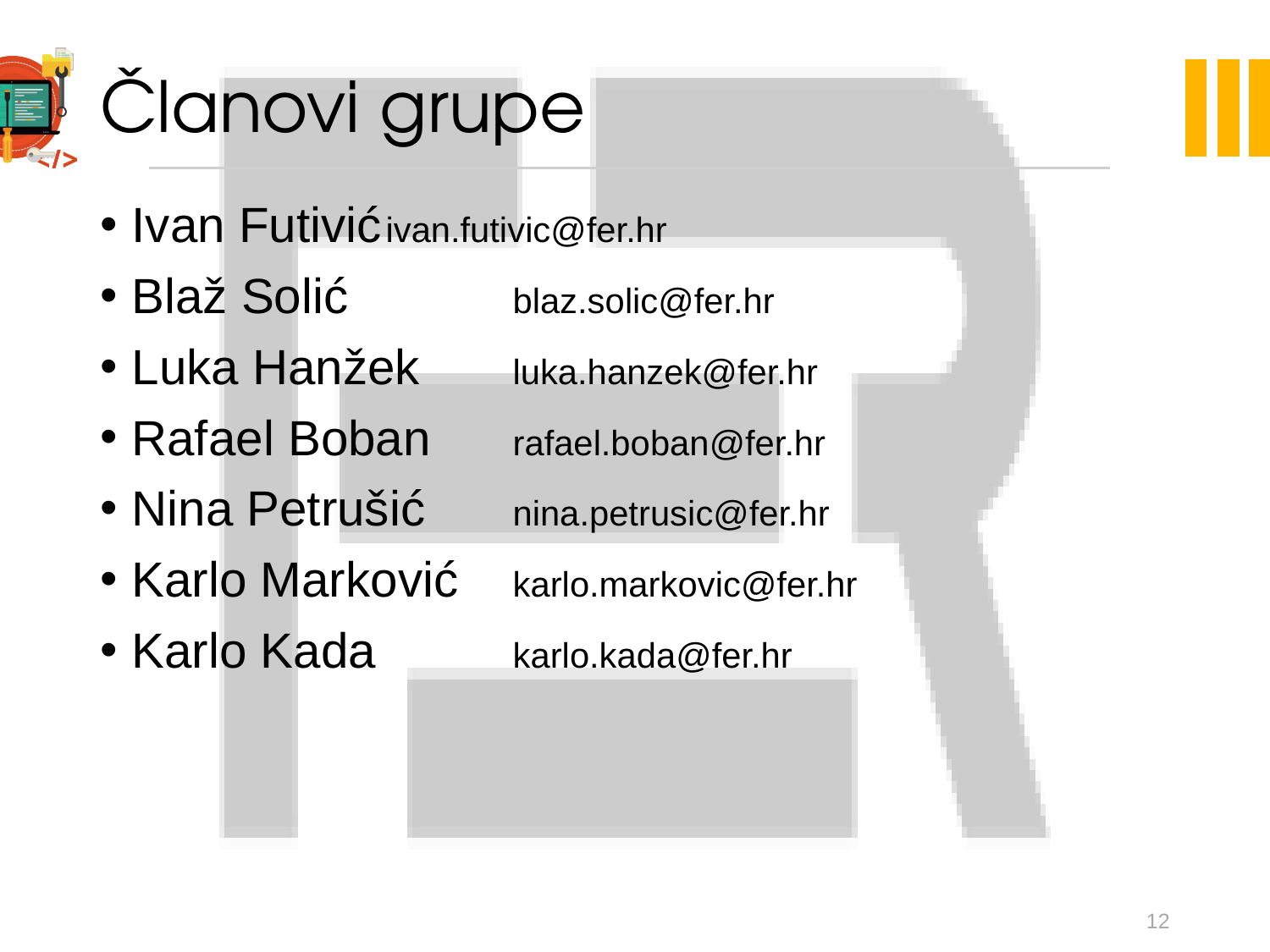

# Članovi grupe
Ivan Futivić	ivan.futivic@fer.hr
Blaž Solić 		blaz.solic@fer.hr
Luka Hanžek 	luka.hanzek@fer.hr
Rafael Boban 	rafael.boban@fer.hr
Nina Petrušić 	nina.petrusic@fer.hr
Karlo Marković 	karlo.markovic@fer.hr
Karlo Kada 	karlo.kada@fer.hr

12